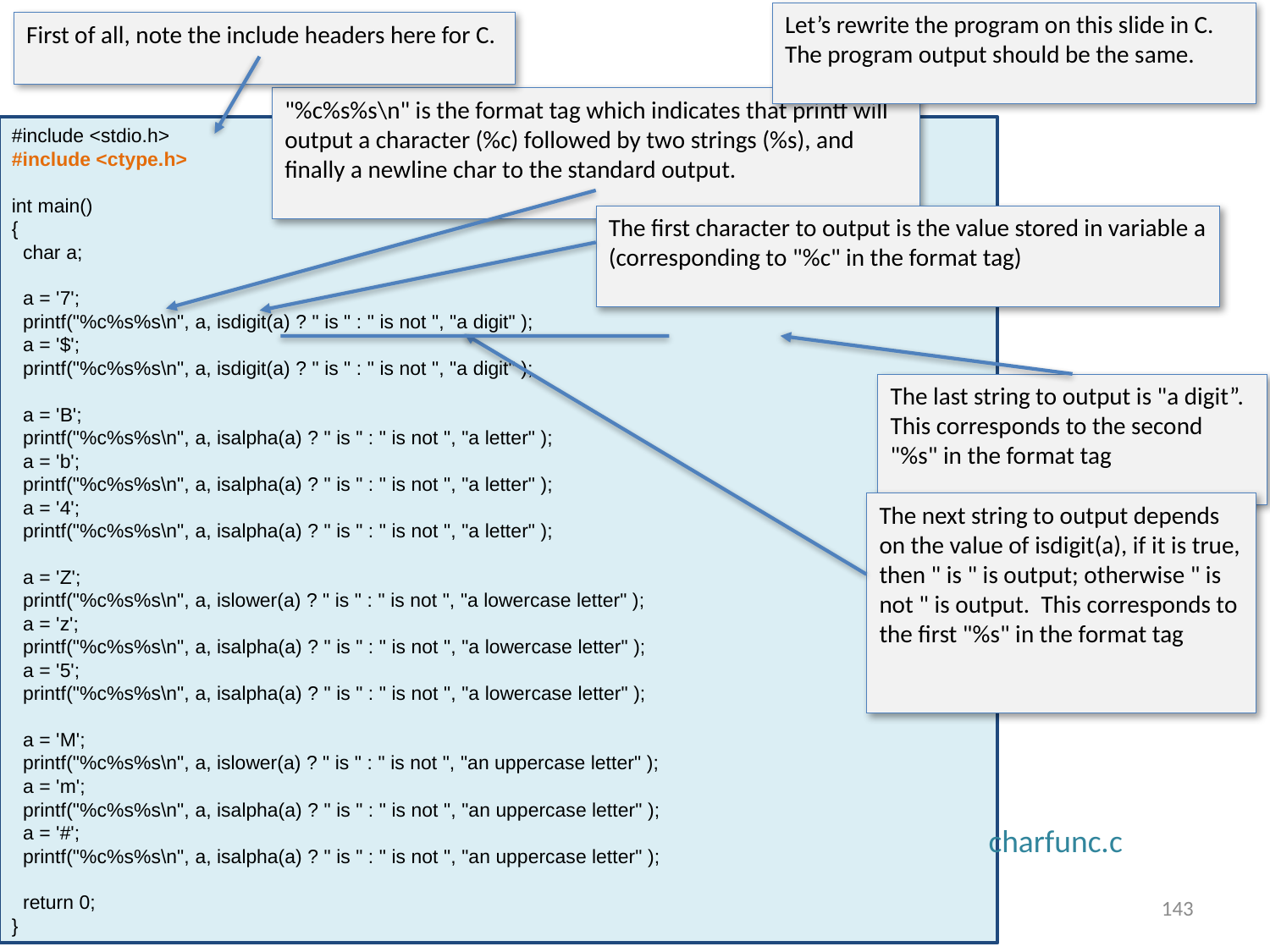

Let’s rewrite the program on this slide in C.  The program output should be the same.
First of all, note the include headers here for C.

"%c%s%s\n" is the format tag which indicates that printf will output a character (%c) followed by two strings (%s), and finally a newline char to the standard output.

#include <stdio.h>
#include <ctype.h>

int main()
{
  char a;

  a = '7';
  printf("%c%s%s\n", a, isdigit(a) ? " is " : " is not ", "a digit" );
  a = '$';
  printf("%c%s%s\n", a, isdigit(a) ? " is " : " is not ", "a digit" );

  a = 'B';
  printf("%c%s%s\n", a, isalpha(a) ? " is " : " is not ", "a letter" );
  a = 'b';
  printf("%c%s%s\n", a, isalpha(a) ? " is " : " is not ", "a letter" );
  a = '4';
  printf("%c%s%s\n", a, isalpha(a) ? " is " : " is not ", "a letter" );

  a = 'Z';
  printf("%c%s%s\n", a, islower(a) ? " is " : " is not ", "a lowercase letter" );
  a = 'z';
  printf("%c%s%s\n", a, isalpha(a) ? " is " : " is not ", "a lowercase letter" );
  a = '5';
  printf("%c%s%s\n", a, isalpha(a) ? " is " : " is not ", "a lowercase letter" );

  a = 'M';
  printf("%c%s%s\n", a, islower(a) ? " is " : " is not ", "an uppercase letter" );
  a = 'm';
  printf("%c%s%s\n", a, isalpha(a) ? " is " : " is not ", "an uppercase letter" );
  a = '#';
  printf("%c%s%s\n", a, isalpha(a) ? " is " : " is not ", "an uppercase letter" );

  return 0;
}
The first character to output is the value stored in variable a (corresponding to "%c" in the format tag)

The next string to output depends on the value of isdigit(a), if it is true, then " is " is output; otherwise " is not " is output.  This corresponds to the first "%s" in the format tag

The last string to output is "a digit”. This corresponds to the second "%s" in the format tag
charfunc.c
143